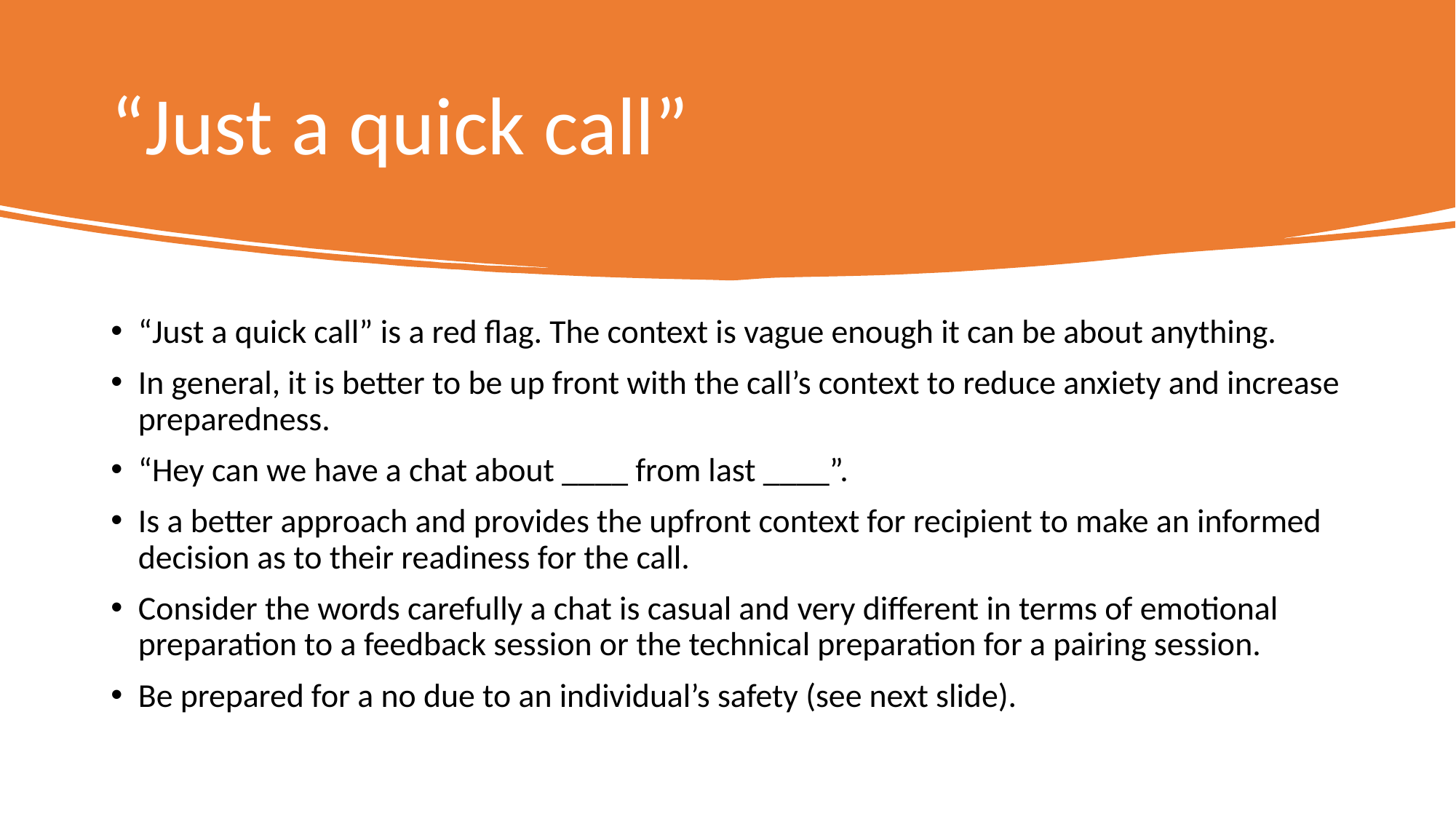

# “Just a quick call”
“Just a quick call” is a red flag. The context is vague enough it can be about anything.
In general, it is better to be up front with the call’s context to reduce anxiety and increase preparedness.
“Hey can we have a chat about ____ from last ____”.
Is a better approach and provides the upfront context for recipient to make an informed decision as to their readiness for the call.
Consider the words carefully a chat is casual and very different in terms of emotional preparation to a feedback session or the technical preparation for a pairing session.
Be prepared for a no due to an individual’s safety (see next slide).